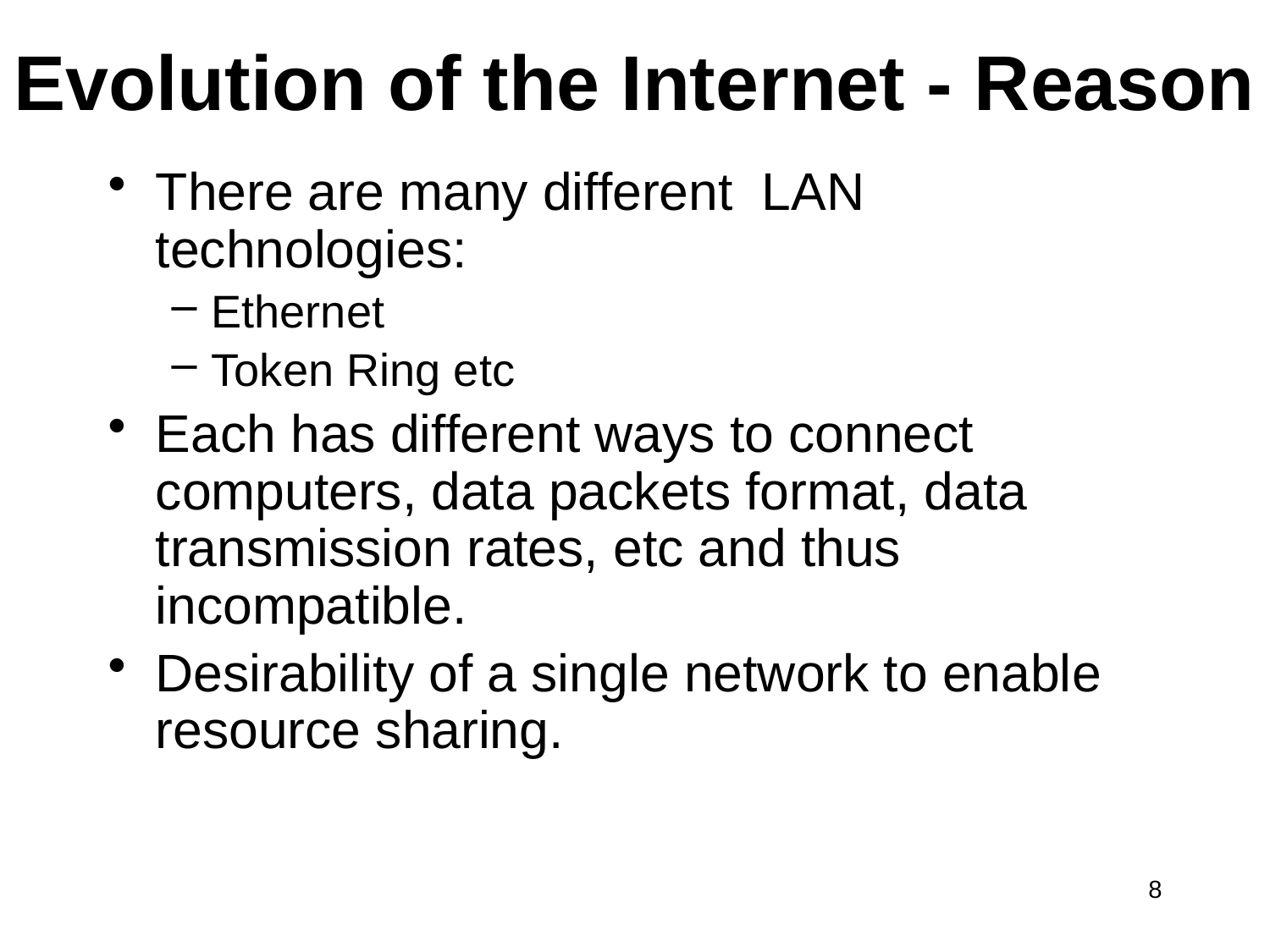

# Evolution of the Internet - Reason
There are many different  LAN  technologies:
Ethernet
Token Ring etc
Each has different ways to connect computers, data packets format, data transmission rates, etc and thus incompatible.
Desirability of a single network to enable resource sharing.
8